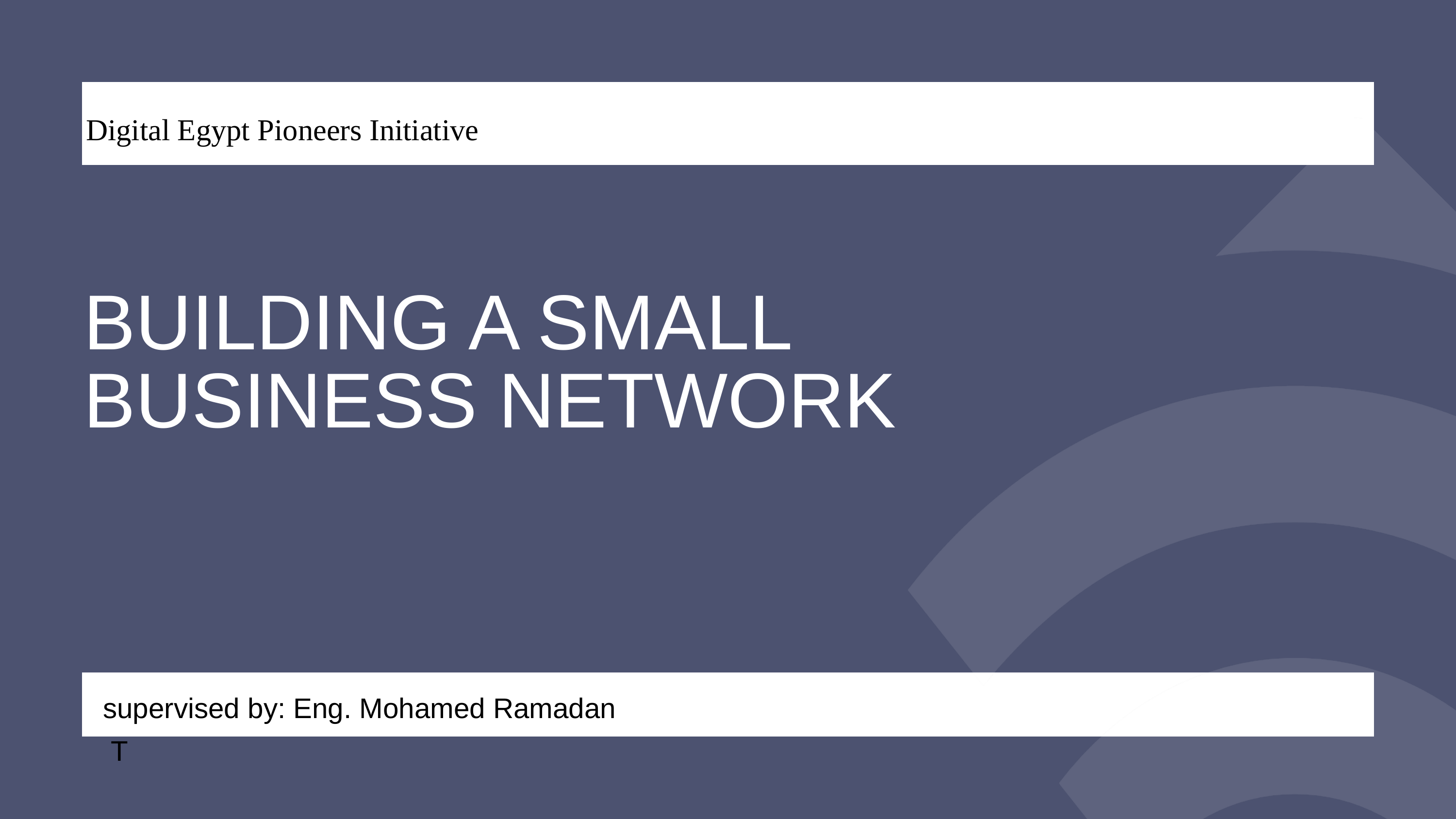

Digital Egypt Pioneers Initiative
BUILDING A SMALL BUSINESS NETWORK

supervised by: Eng. Mohamed Ramadan
 T